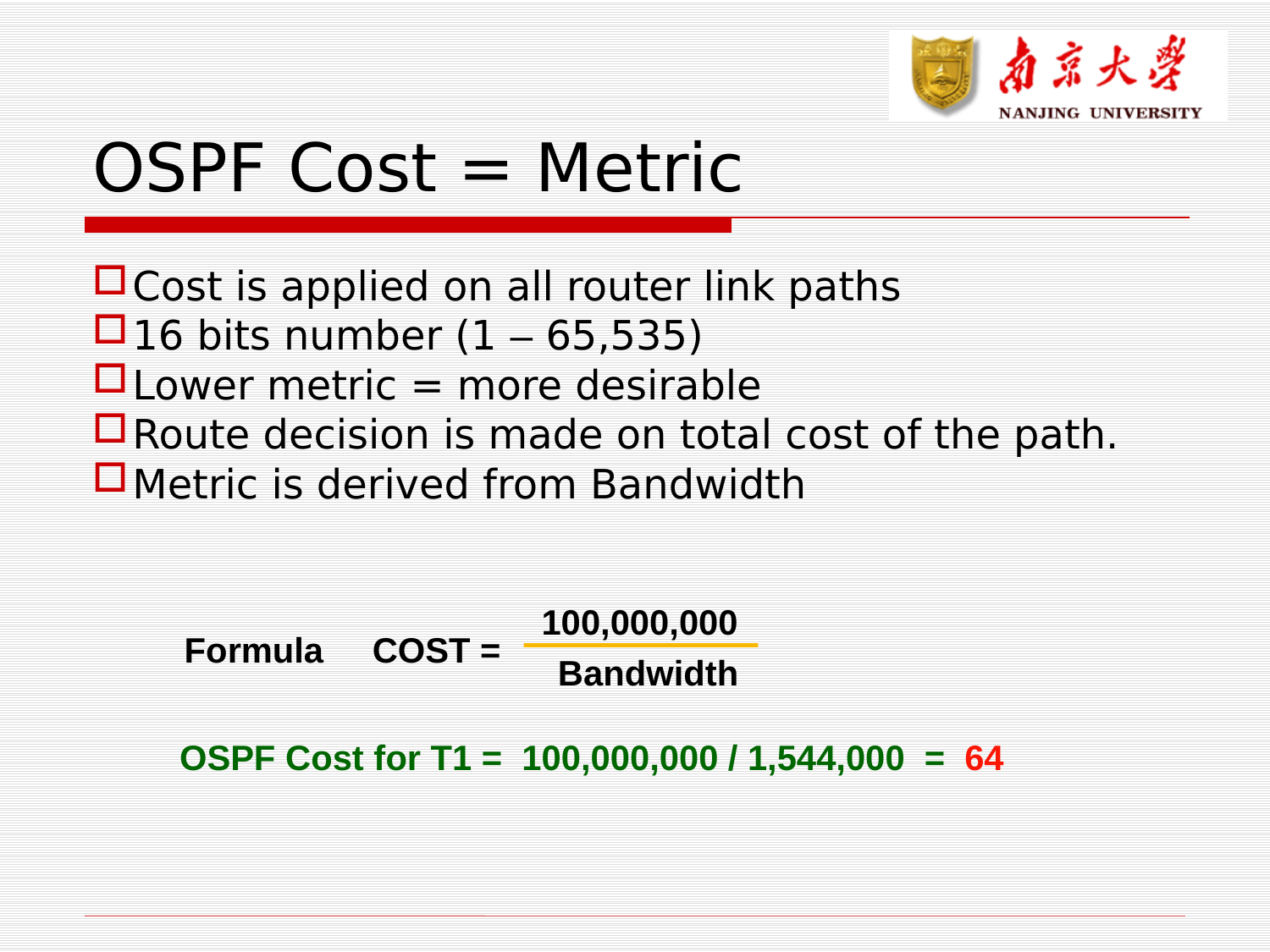

# OSPF Cost = Metric
Cost is applied on all router link paths
16 bits number (1 – 65,535)
Lower metric = more desirable
Route decision is made on total cost of the path.
Metric is derived from Bandwidth
100,000,000
Formula     COST =

  Bandwidth
OSPF Cost for T1 =  100,000,000 / 1,544,000  =  64